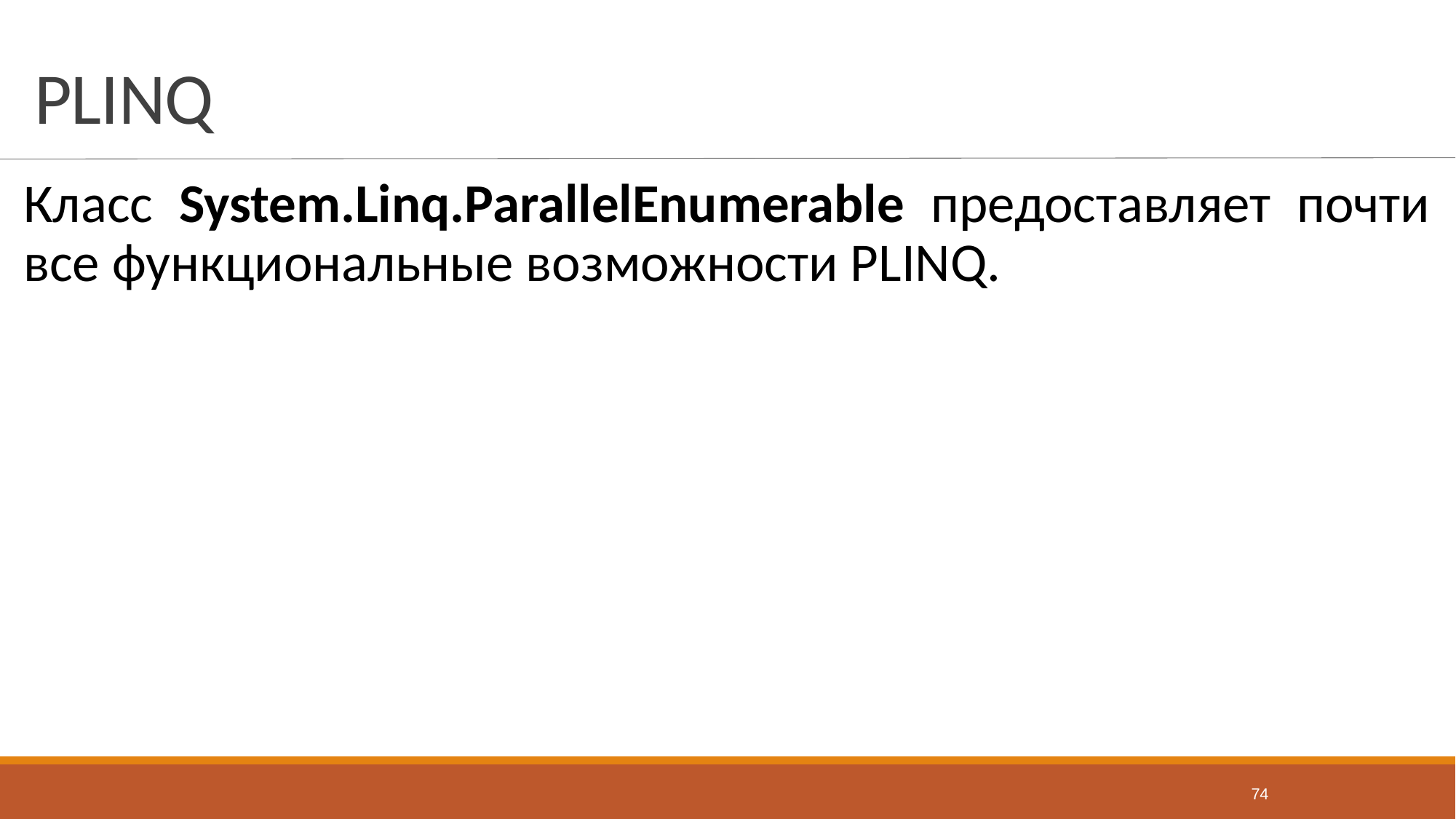

# PLINQ
Класс System.Linq.ParallelEnumerable предоставляет почти все функциональные возможности PLINQ.
74